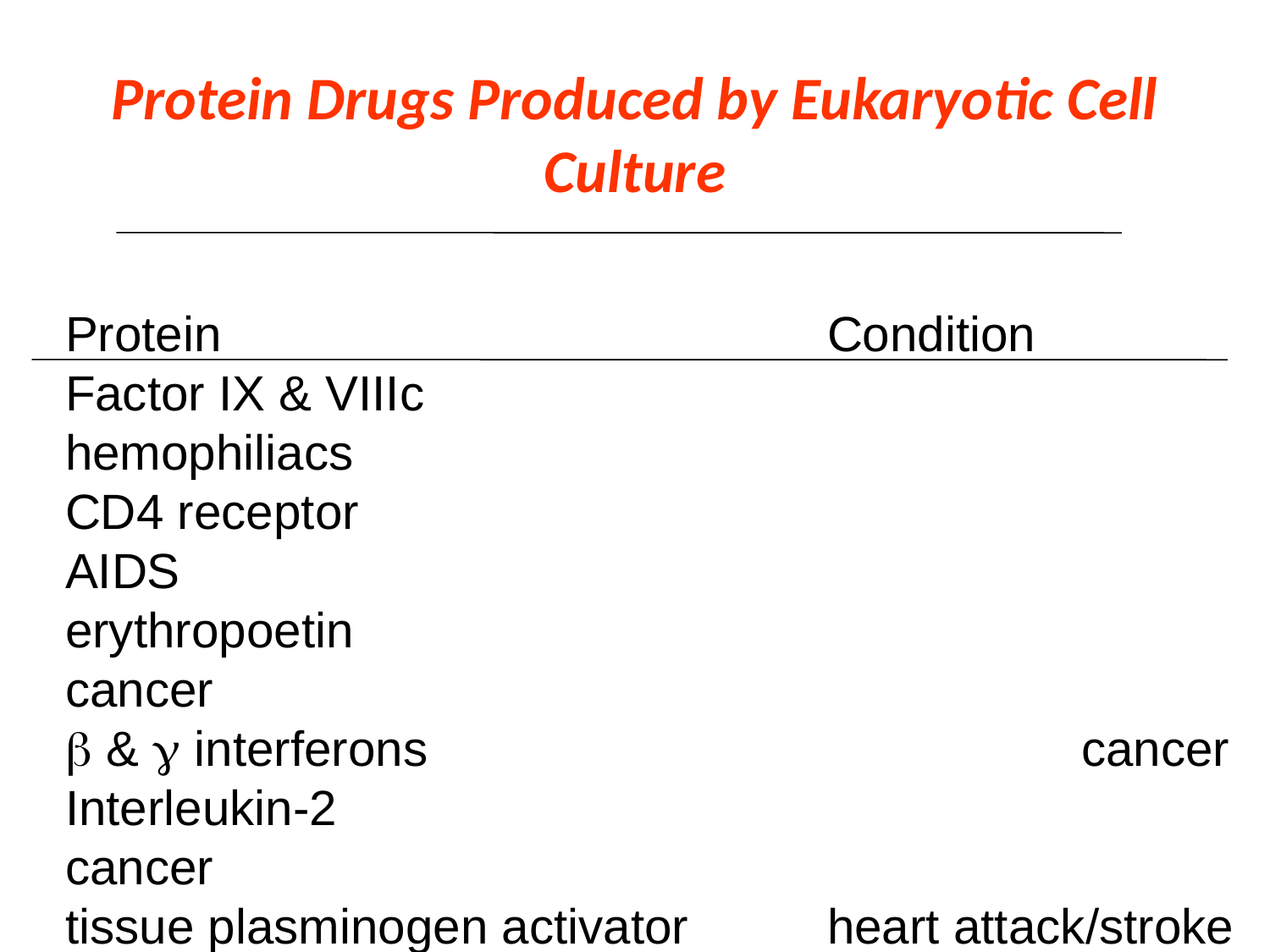

# Protein Drugs Produced by Eukaryotic Cell Culture

Protein					Condition
Factor IX & VIIIc						hemophiliacs
CD4 receptor							AIDS
erythropoetin							cancer
β & γ interferons						cancer
Interleukin-2							cancer
tissue plasminogen activator		heart attack/stroke
Hepatitis B surface antigen		vaccine
monoclonal antibodies				various